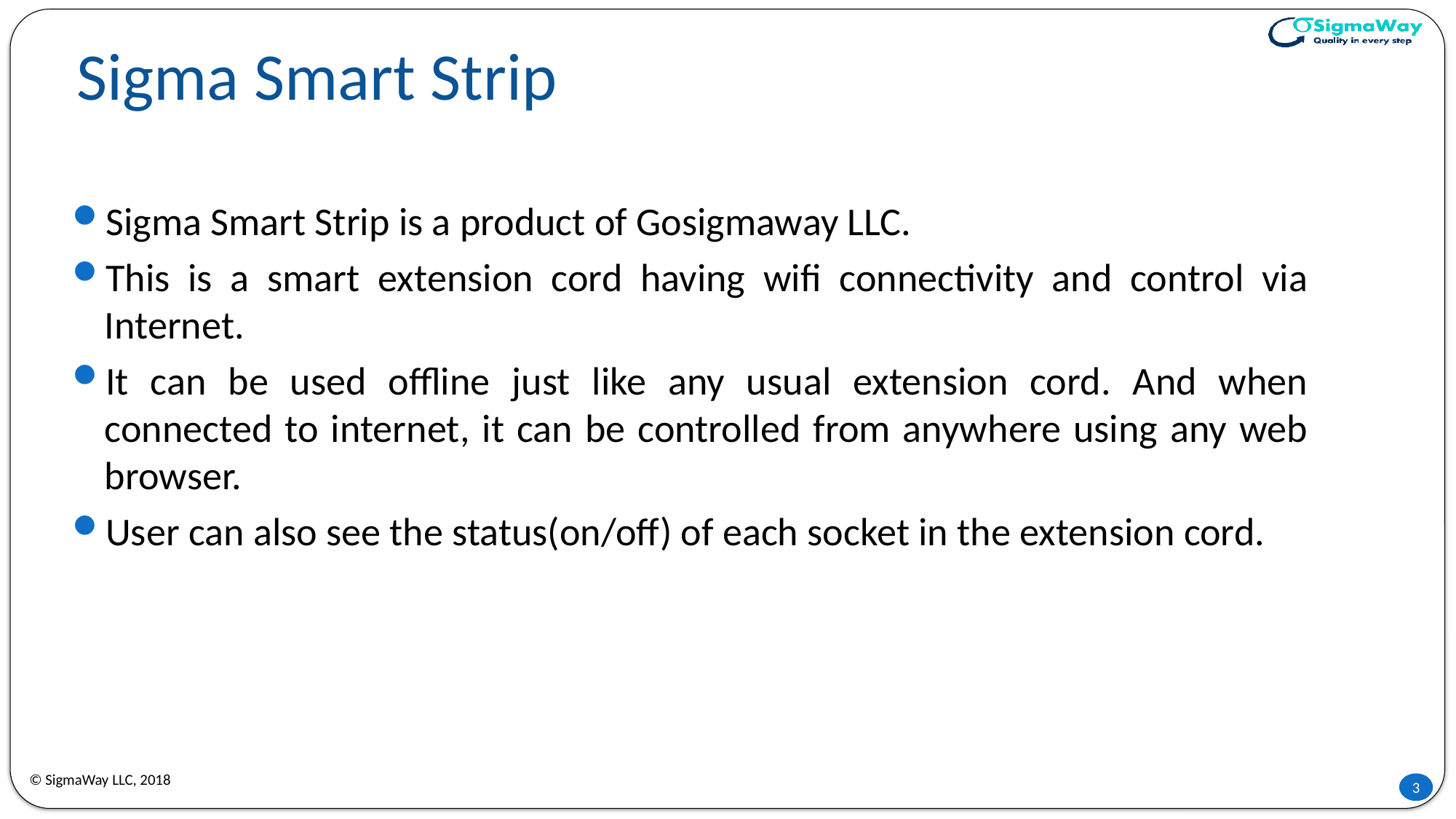

# Sigma Smart Strip
Sigma Smart Strip is a product of Gosigmaway LLC.
This is a smart extension cord having wifi connectivity and control via Internet.
It can be used offline just like any usual extension cord. And when connected to internet, it can be controlled from anywhere using any web browser.
User can also see the status(on/off) of each socket in the extension cord.

© SigmaWay LLC, 2018